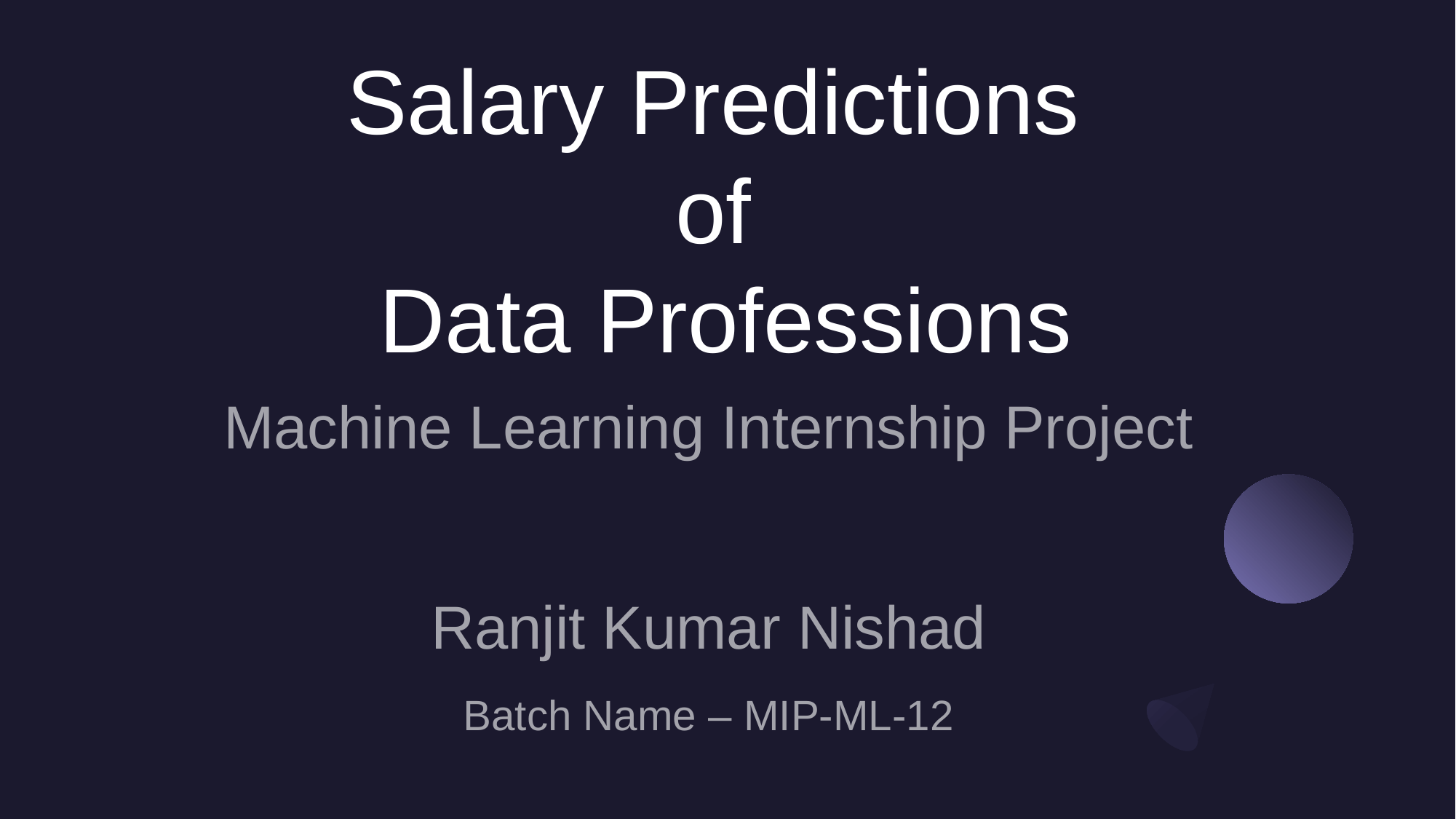

# Salary Predictions of Data Professions
Machine Learning Internship Project

Ranjit Kumar Nishad
Batch Name – MIP-ML-12